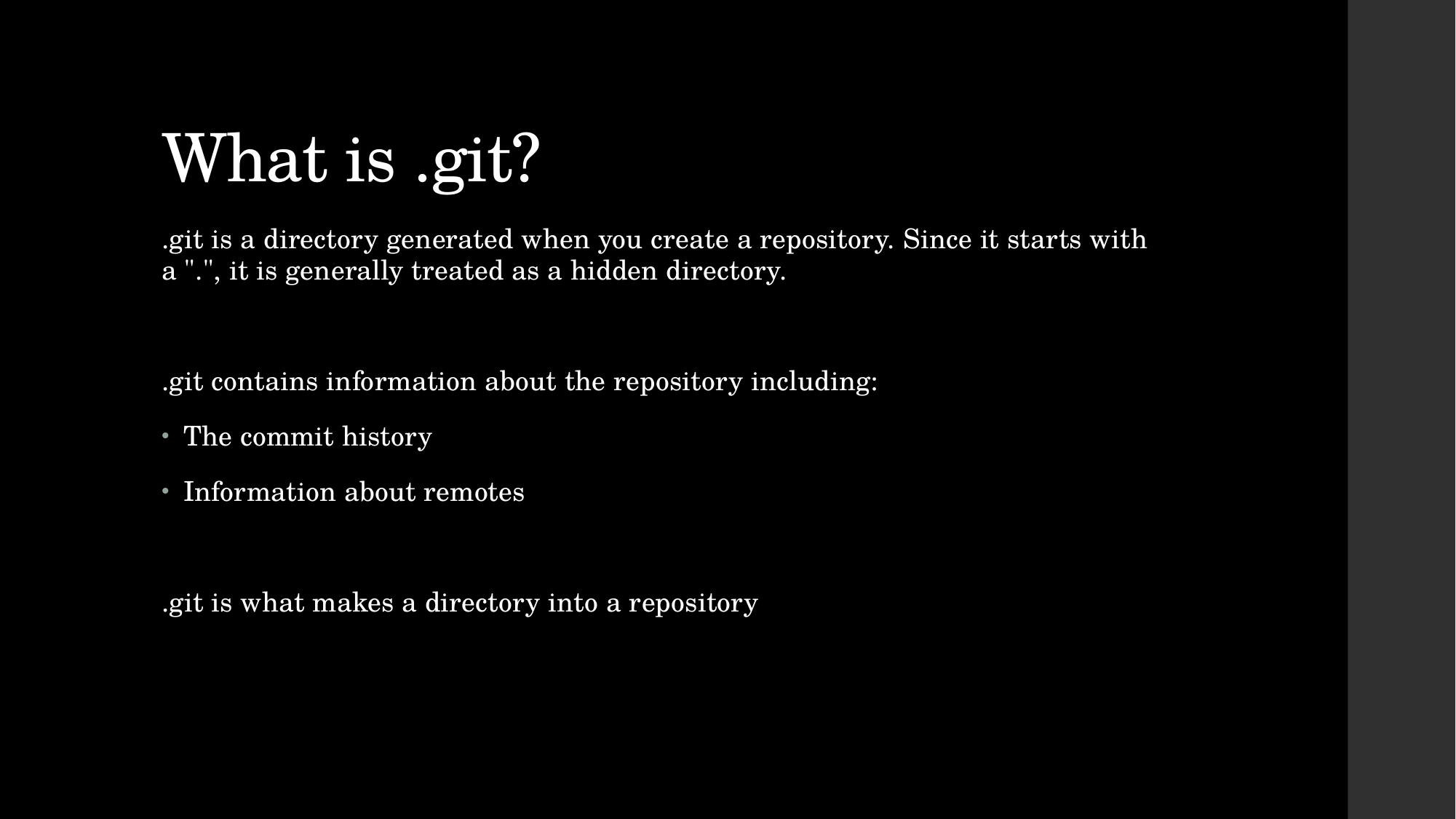

# What is .git?
.git is a directory generated when you create a repository. Since it starts with a ".", it is generally treated as a hidden directory.

.git contains information about the repository including:
The commit history
Information about remotes

.git is what makes a directory into a repository